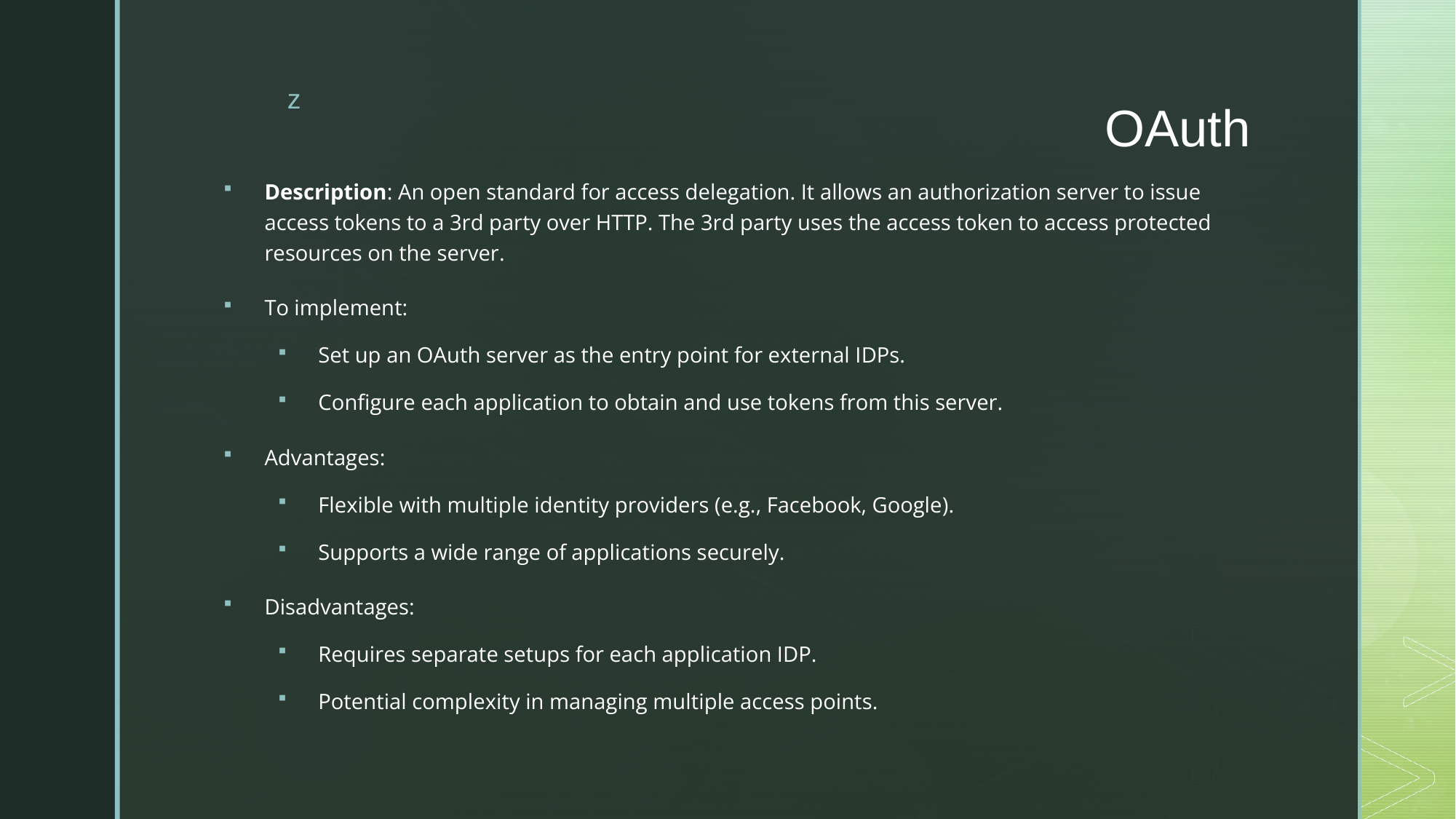

# OAuth
Description: An open standard for access delegation. It allows an authorization server to issue access tokens to a 3rd party over HTTP. The 3rd party uses the access token to access protected resources on the server.
To implement:
Set up an OAuth server as the entry point for external IDPs.
Configure each application to obtain and use tokens from this server.
Advantages:
Flexible with multiple identity providers (e.g., Facebook, Google).
Supports a wide range of applications securely.
Disadvantages:
Requires separate setups for each application IDP.
Potential complexity in managing multiple access points.